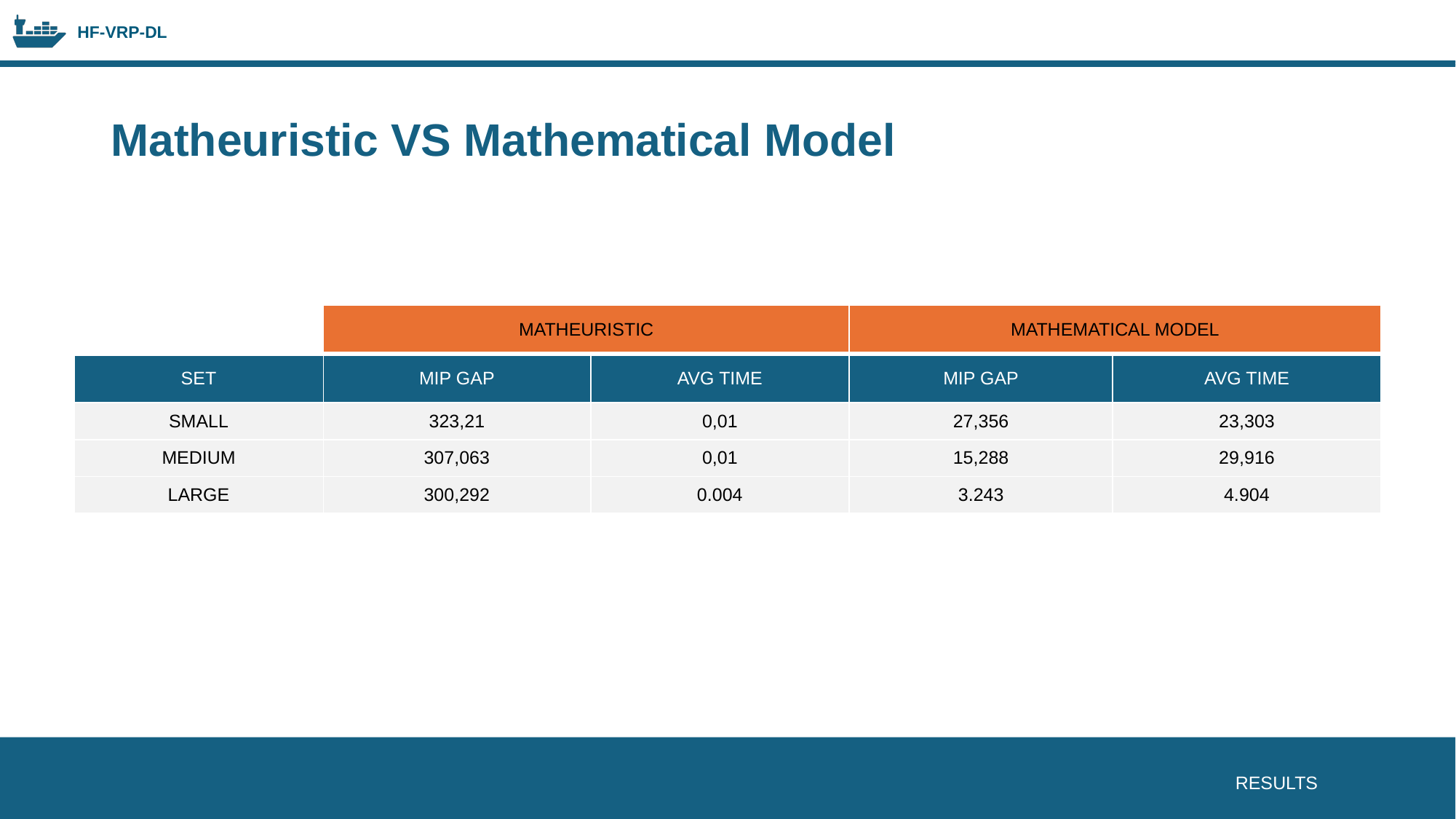

# Matheuristic VS Mathematical Model
|  | MATHEURISTIC |  | MATHEMATICAL MODEL |  |
| --- | --- | --- | --- | --- |
| SET | MIP GAP | AVG TIME | MIP GAP | AVG TIME |
| SMALL | 323,21 | 0,01 | 27,356 | 23,303 |
| MEDIUM | 307,063 | 0,01 | 15,288 | 29,916 |
| LARGE | 300,292 | 0.004 | 3.243 | 4.904 |
RESULTS